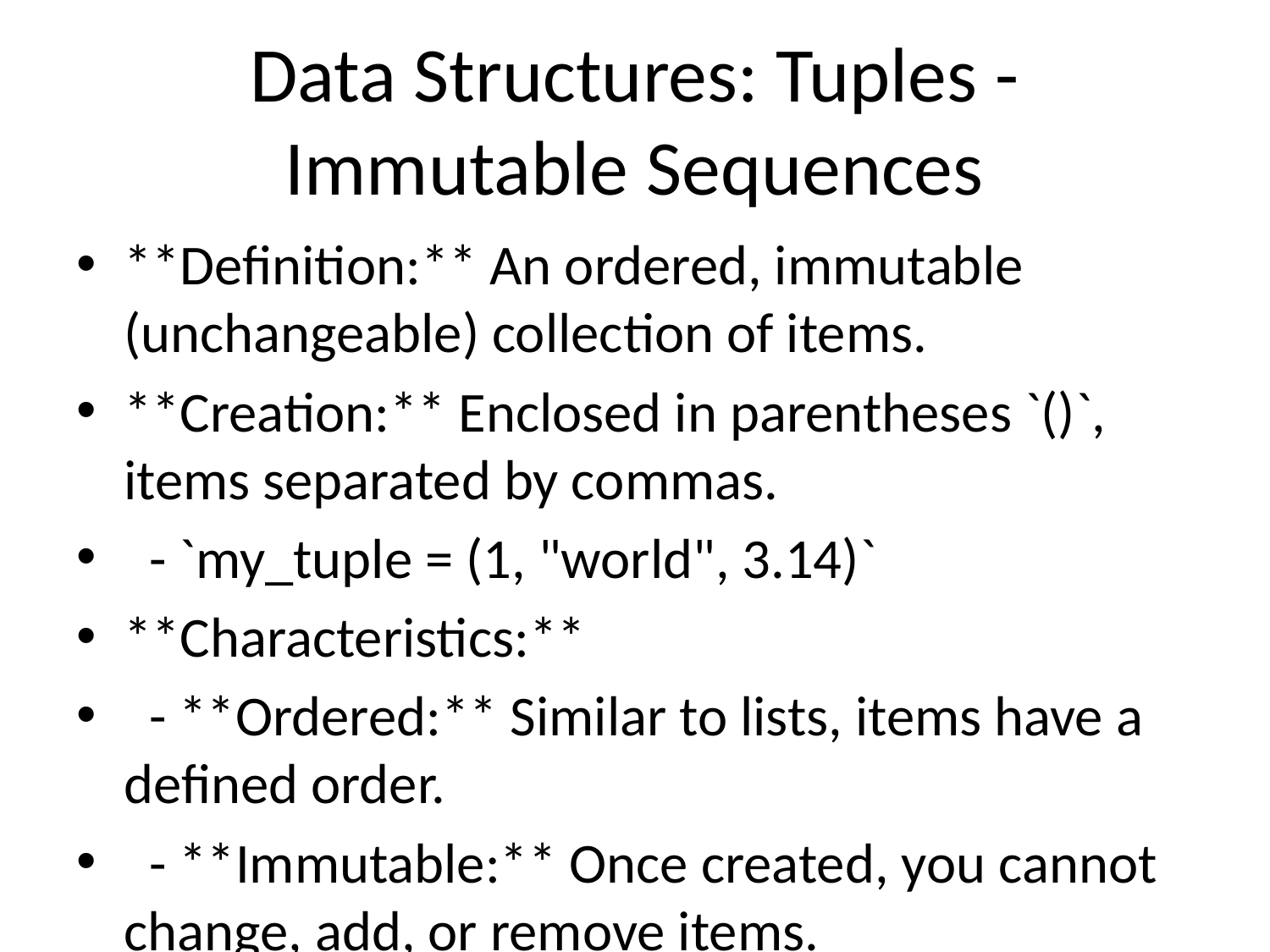

# Data Structures: Tuples - Immutable Sequences
**Definition:** An ordered, immutable (unchangeable) collection of items.
**Creation:** Enclosed in parentheses `()`, items separated by commas.
  - `my_tuple = (1, "world", 3.14)`
**Characteristics:**
  - **Ordered:** Similar to lists, items have a defined order.
  - **Immutable:** Once created, you cannot change, add, or remove items.
  - **Allows Duplicates & Heterogeneous:** Similar to lists.
**Why use Tuples?**
  - **Data Integrity:** Guarantees that the data won't change accidentally.
  - **Faster:** Slightly faster than lists for iteration.
  - **Used as Dictionary Keys:** Because they are immutable.
**Common Operations:**
  - **Accessing items:** `my_tuple[index]`
  - **Slicing:** `my_tuple[start:end]`
  - **Length:** `len(my_tuple)`
**Real-life Analogy:** A fixed address (street number, street name, city) – its components don't change once assigned.